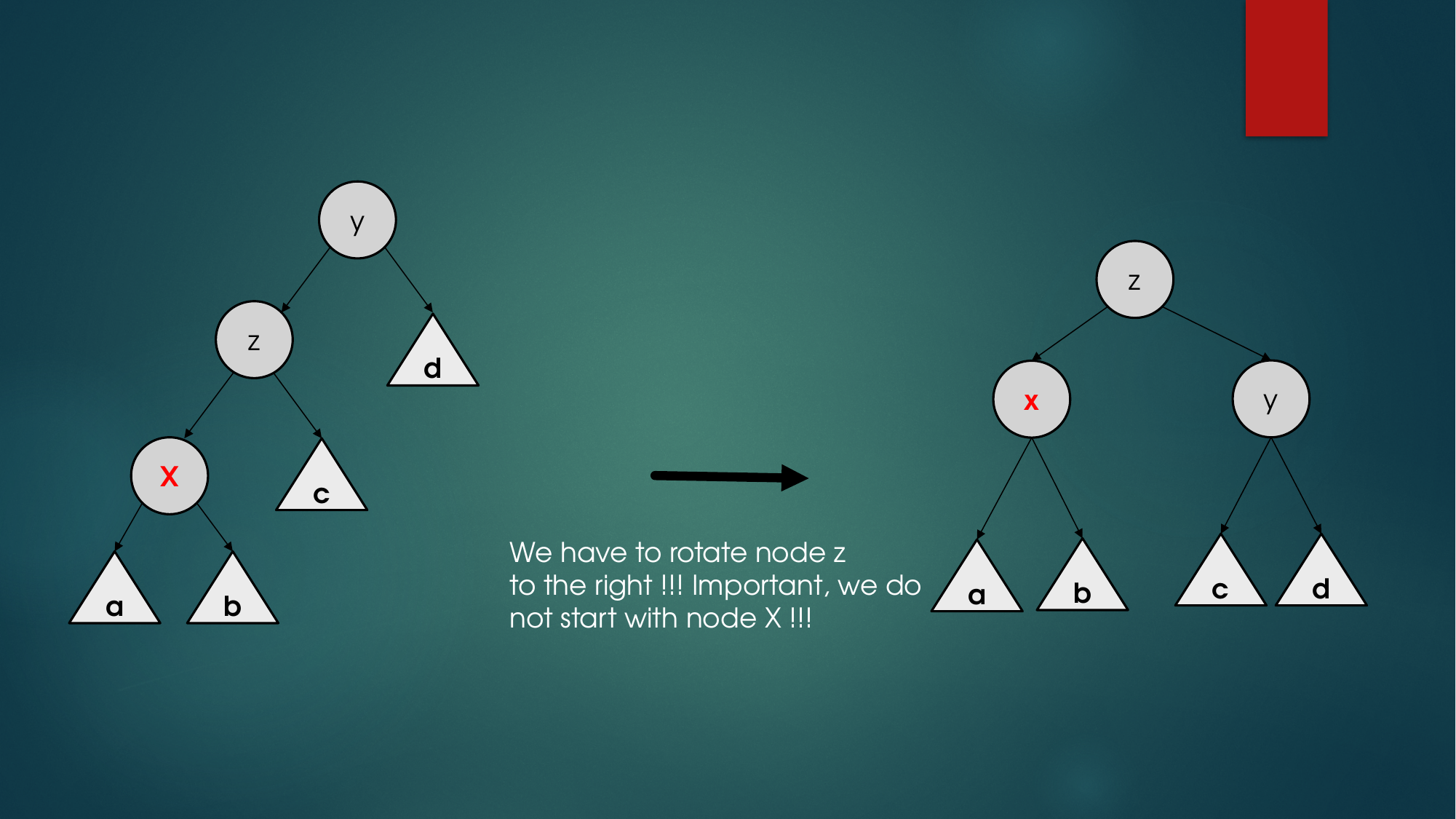

y
z
z
d
y
x
X
c
We have to rotate node z
to the right !!! Important, we do
not start with node X !!!
c
d
b
a
a
b